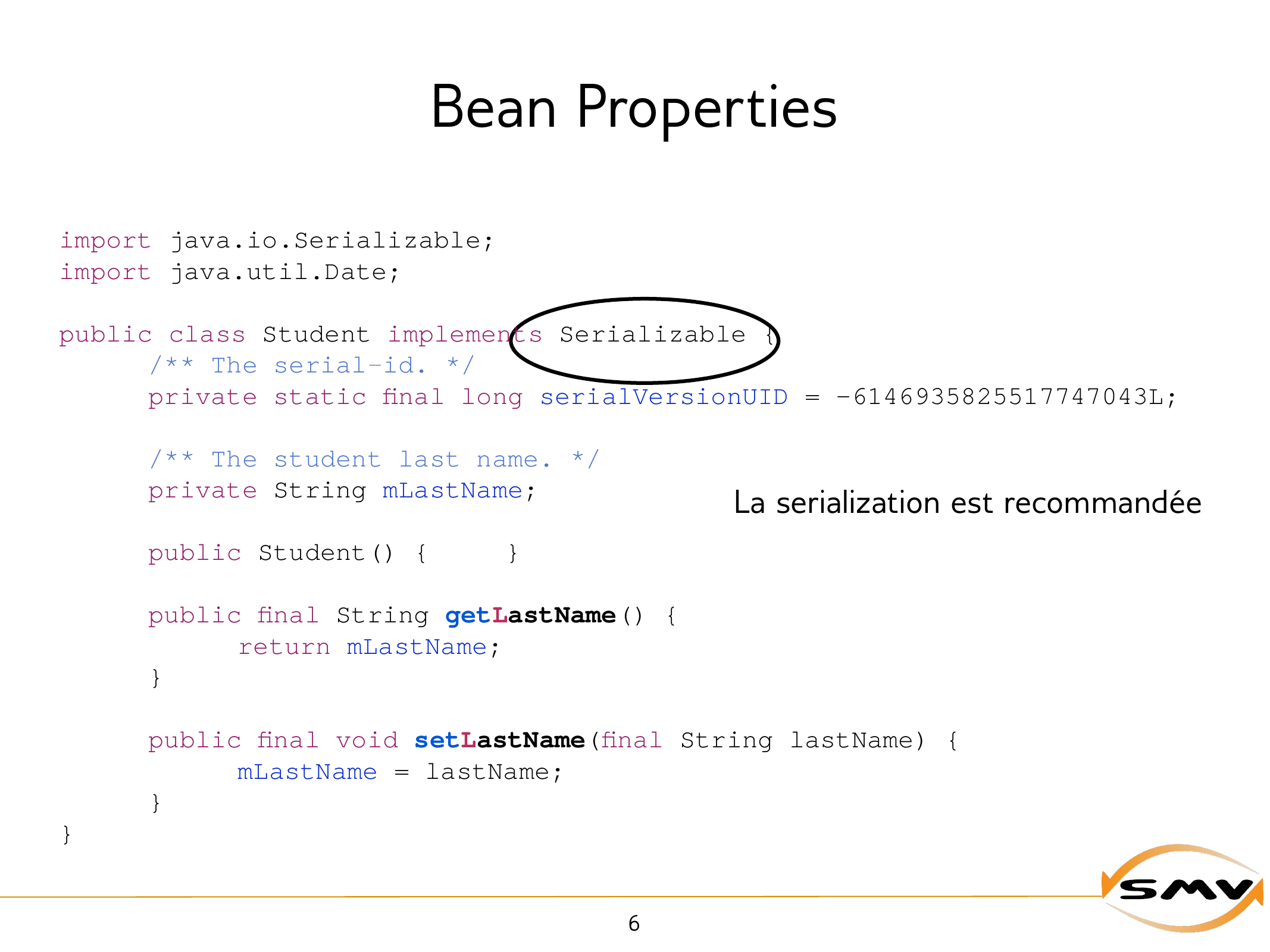

# Bean Properties
import java.io.Serializable;
import java.util.Date;

public class Student implements Serializable {
	/** The serial-id. */
	private static final long serialVersionUID = -6146935825517747043L;

	/** The student last name. */
	private String mLastName;

	public Student() {	}

	public final String getLastName() {
		return mLastName;
	}

	public final void setLastName(final String lastName) {
		mLastName = lastName;
	}
}

La serialization est recommandée
6